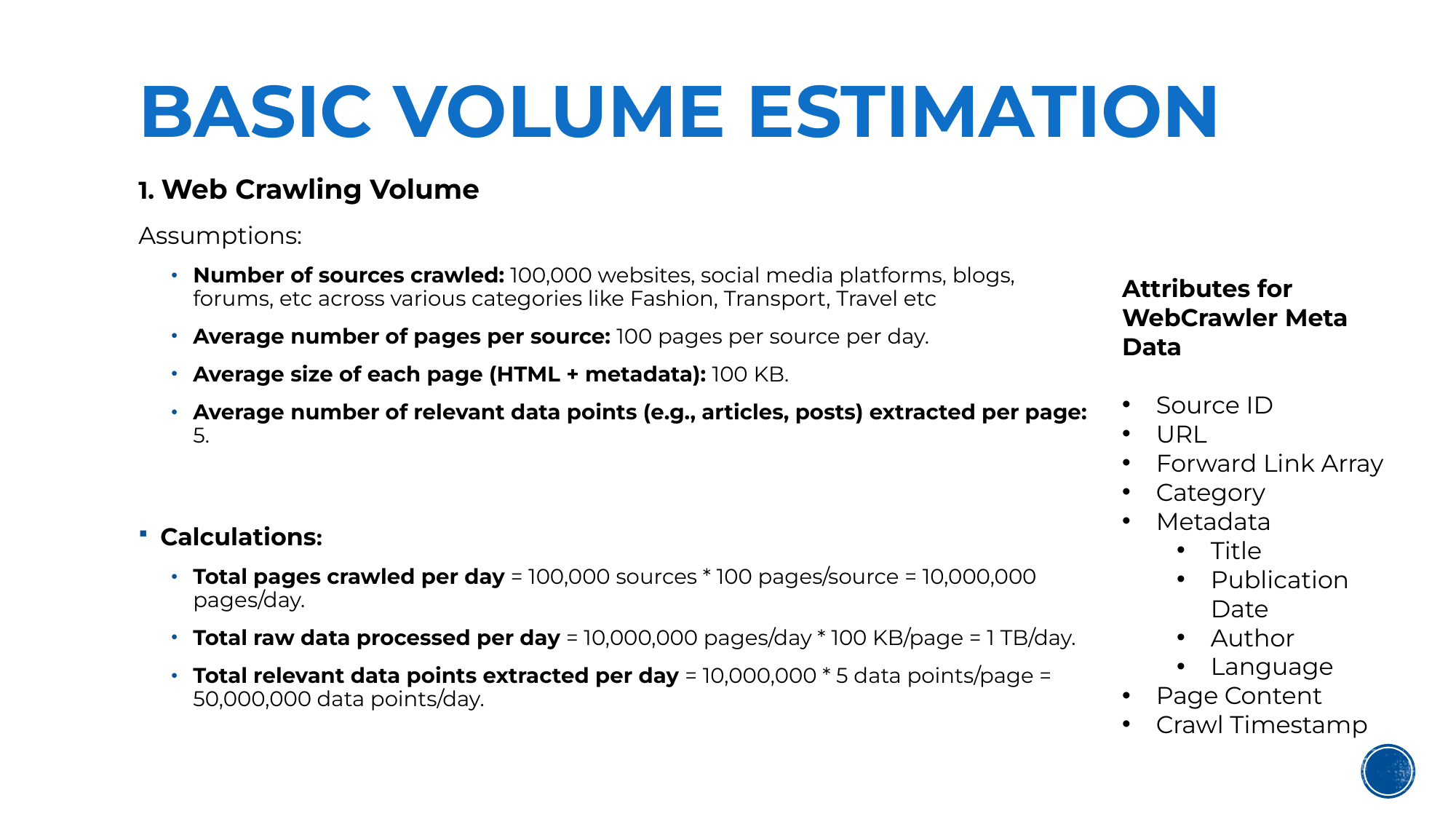

# Basic volume estimation
1. Web Crawling Volume
Assumptions:
Number of sources crawled: 100,000 websites, social media platforms, blogs, forums, etc across various categories like Fashion, Transport, Travel etc
Average number of pages per source: 100 pages per source per day.
Average size of each page (HTML + metadata): 100 KB.
Average number of relevant data points (e.g., articles, posts) extracted per page: 5.

Calculations:
Total pages crawled per day = 100,000 sources * 100 pages/source = 10,000,000 pages/day.
Total raw data processed per day = 10,000,000 pages/day * 100 KB/page = 1 TB/day.
Total relevant data points extracted per day = 10,000,000 * 5 data points/page = 50,000,000 data points/day.
Attributes for WebCrawler Meta Data

Source ID
URL
Forward Link Array
Category
Metadata
Title
Publication Date
Author
Language
Page Content
Crawl Timestamp